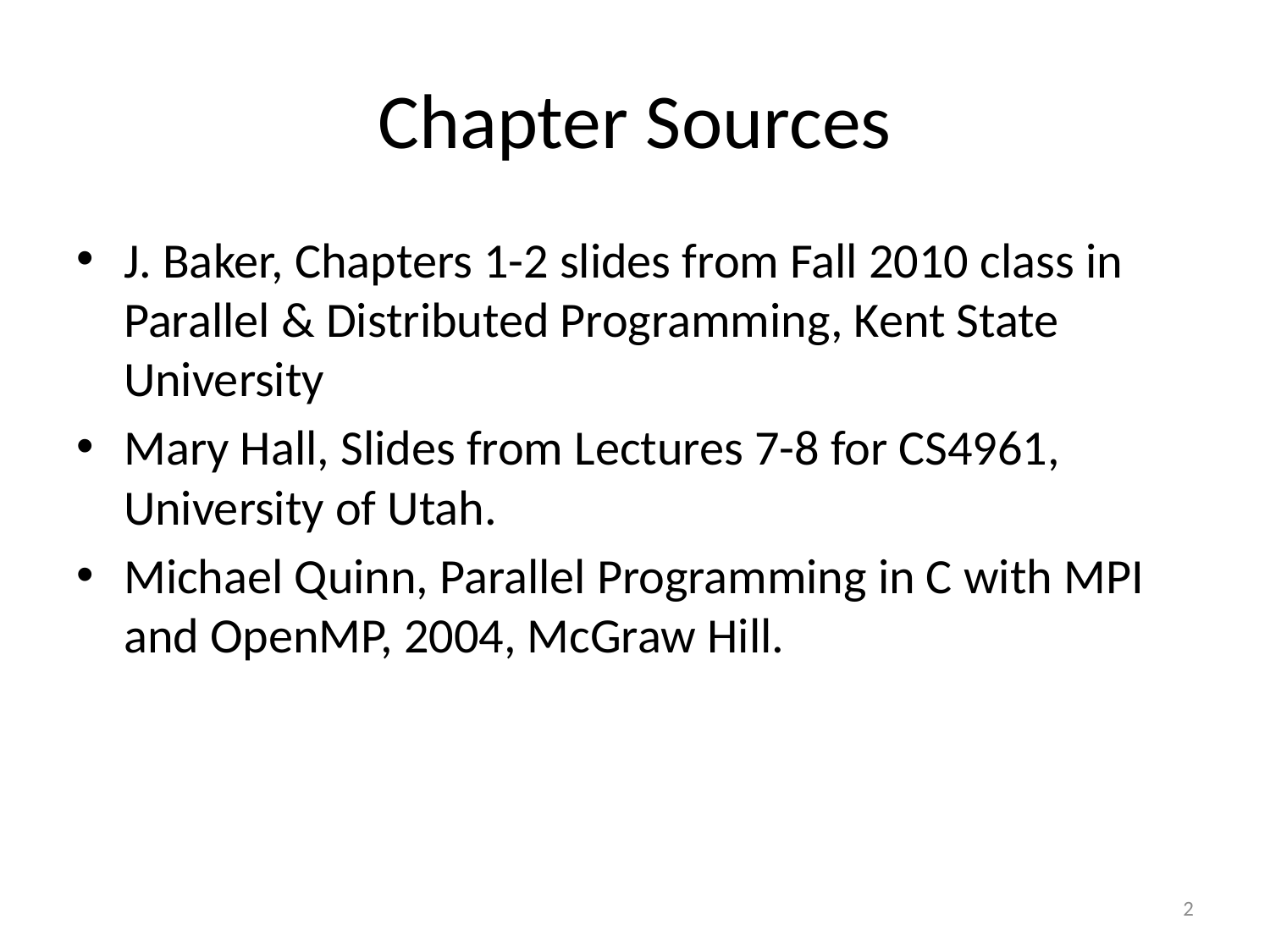

# Chapter Sources
J. Baker, Chapters 1-2 slides from Fall 2010 class in Parallel & Distributed Programming, Kent State University
Mary Hall, Slides from Lectures 7-8 for CS4961, University of Utah.
Michael Quinn, Parallel Programming in C with MPI and OpenMP, 2004, McGraw Hill.

2